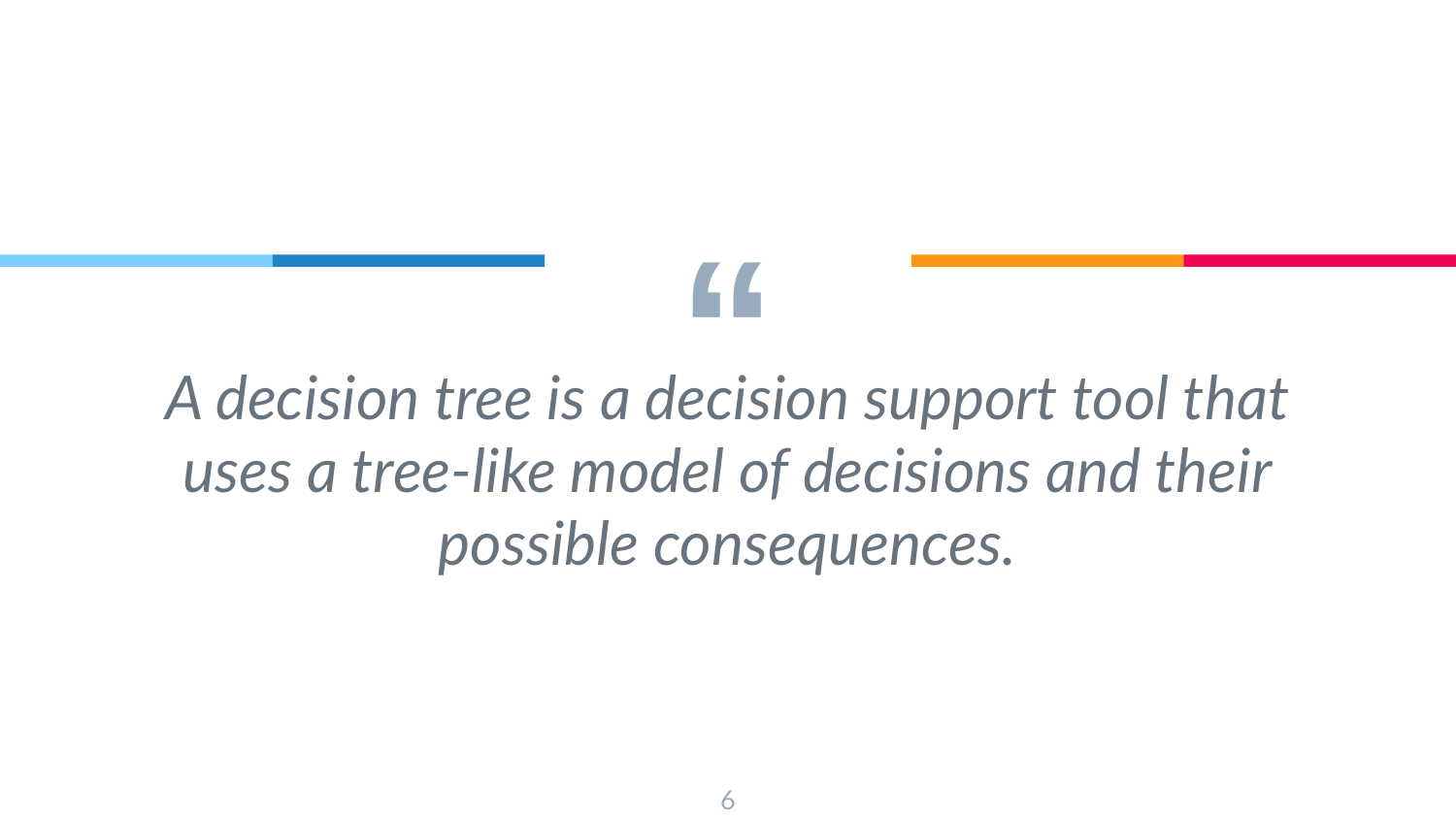

A decision tree is a decision support tool that uses a tree-like model of decisions and their possible consequences.
6